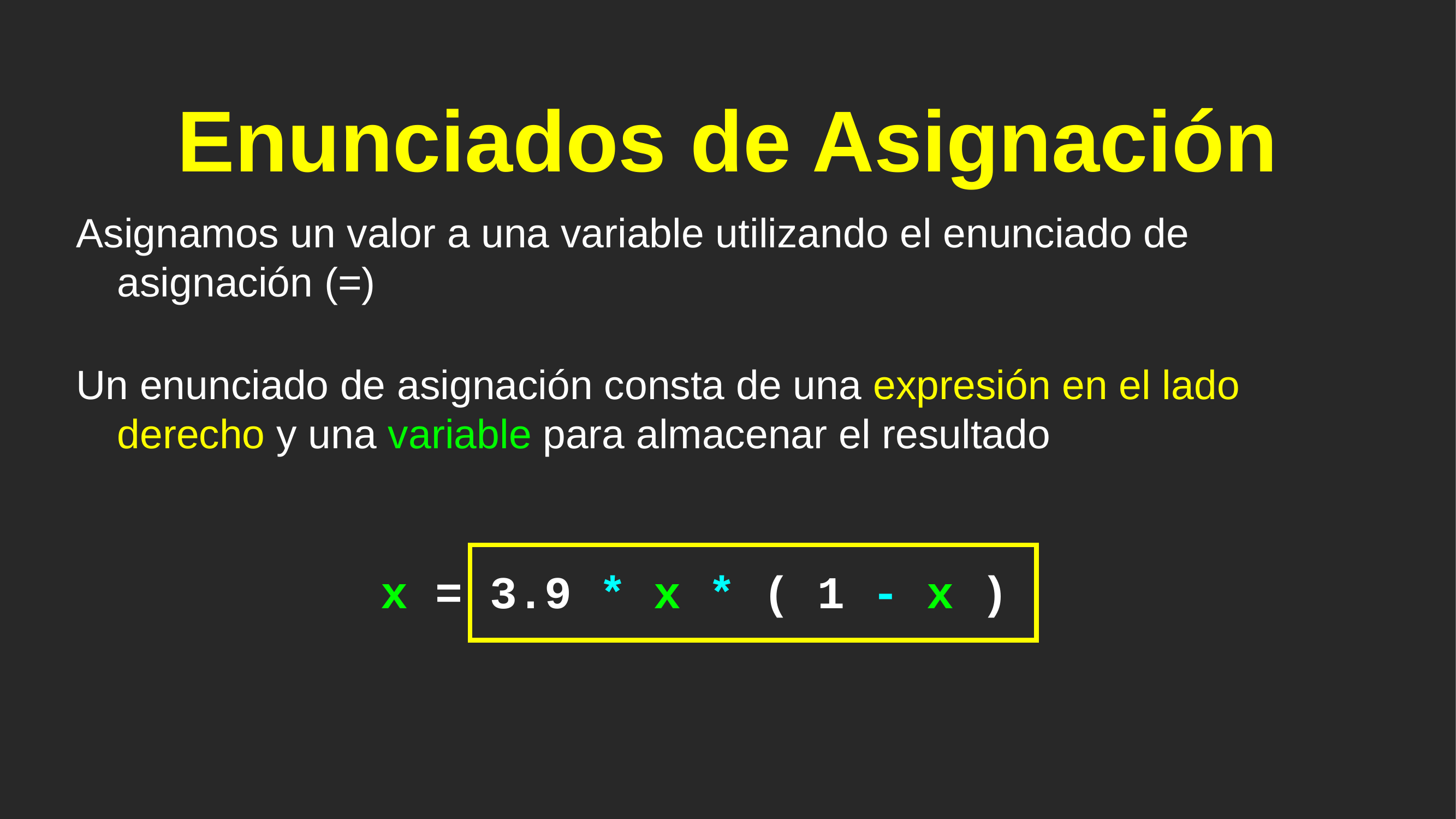

# Enunciados de Asignación
Asignamos un valor a una variable utilizando el enunciado de asignación (=)
Un enunciado de asignación consta de una expresión en el lado derecho y una variable para almacenar el resultado

x = 3.9 * x * ( 1 - x )